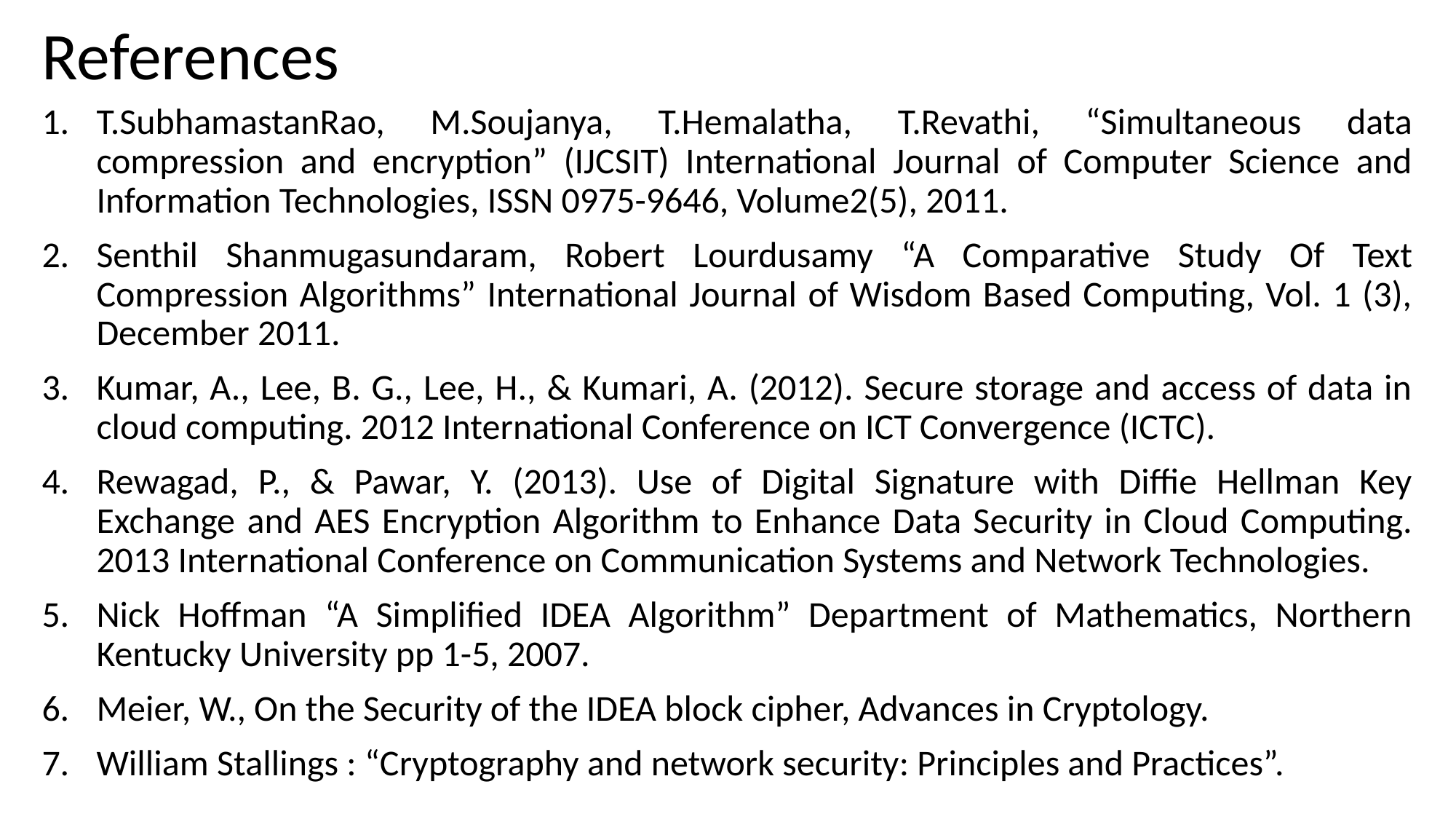

# References
T.SubhamastanRao, M.Soujanya, T.Hemalatha, T.Revathi, “Simultaneous data compression and encryption” (IJCSIT) International Journal of Computer Science and Information Technologies, ISSN 0975-9646, Volume2(5), 2011.
Senthil Shanmugasundaram, Robert Lourdusamy “A Comparative Study Of Text Compression Algorithms” International Journal of Wisdom Based Computing, Vol. 1 (3), December 2011.
Kumar, A., Lee, B. G., Lee, H., & Kumari, A. (2012). Secure storage and access of data in cloud computing. 2012 International Conference on ICT Convergence (ICTC).
Rewagad, P., & Pawar, Y. (2013). Use of Digital Signature with Diffie Hellman Key Exchange and AES Encryption Algorithm to Enhance Data Security in Cloud Computing. 2013 International Conference on Communication Systems and Network Technologies.
Nick Hoffman “A Simplified IDEA Algorithm” Department of Mathematics, Northern Kentucky University pp 1-5, 2007.
Meier, W., On the Security of the IDEA block cipher, Advances in Cryptology.
William Stallings : “Cryptography and network security: Principles and Practices”.